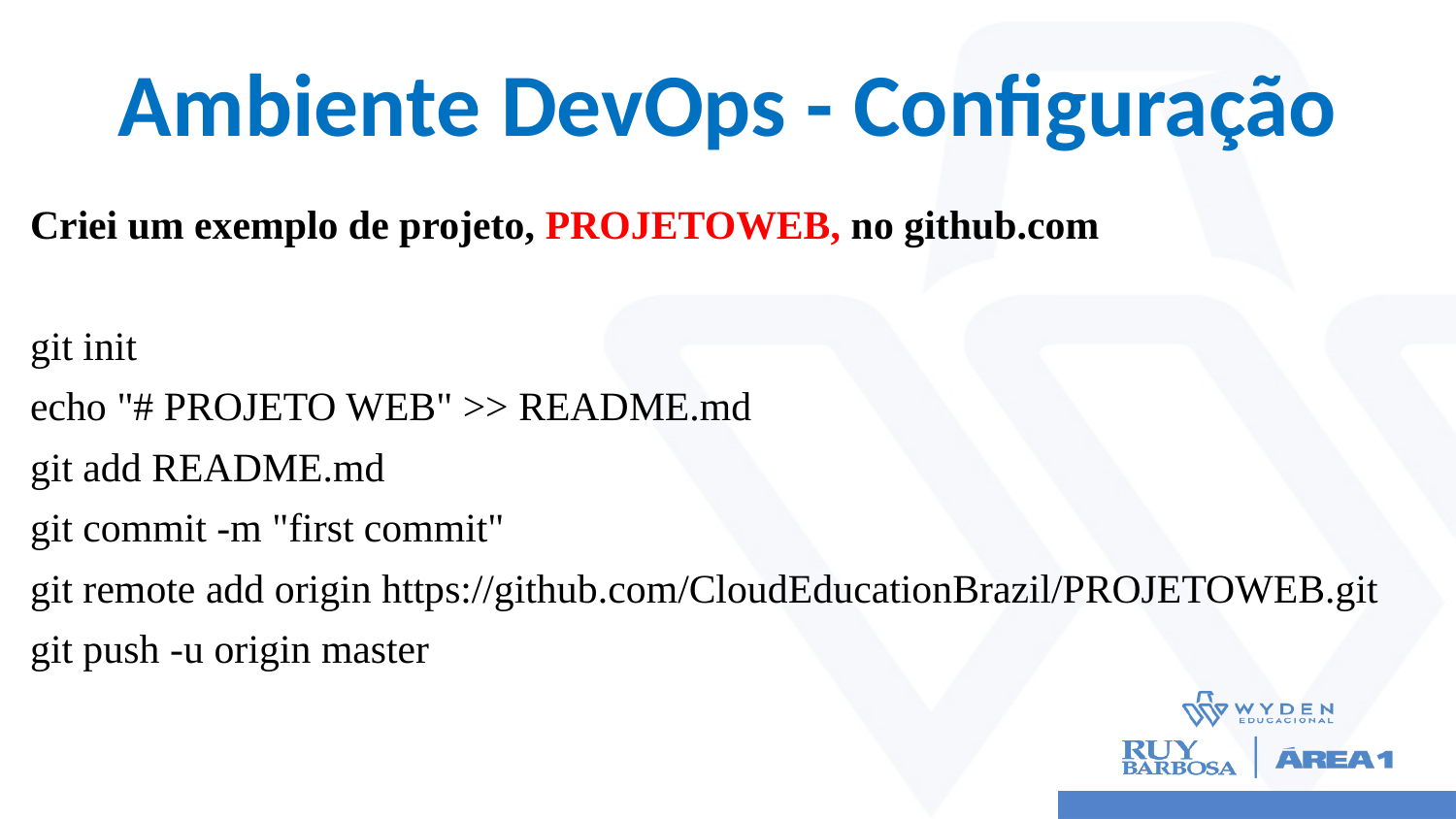

# Ambiente DevOps - Configuração
Criei um exemplo de projeto, PROJETOWEB, no github.com

git init
echo "# PROJETO WEB" >> README.md
git add README.md
git commit -m "first commit"
git remote add origin https://github.com/CloudEducationBrazil/PROJETOWEB.git
git push -u origin master